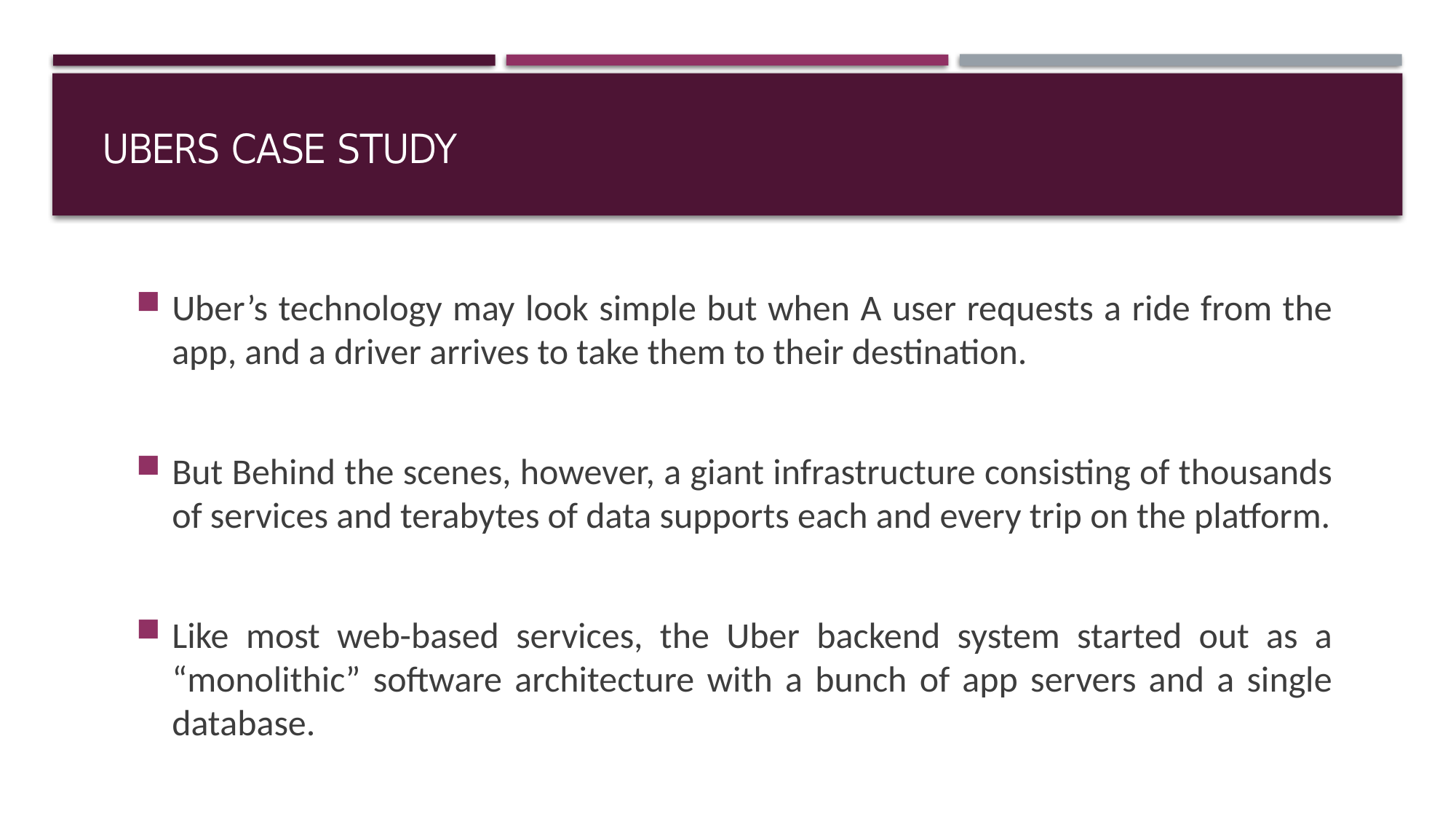

# Ubers Case Study
Uber’s technology may look simple but when A user requests a ride from the app, and a driver arrives to take them to their destination.

But Behind the scenes, however, a giant infrastructure consisting of thousands of services and terabytes of data supports each and every trip on the platform.

Like most web-based services, the Uber backend system started out as a “monolithic” software architecture with a bunch of app servers and a single database.